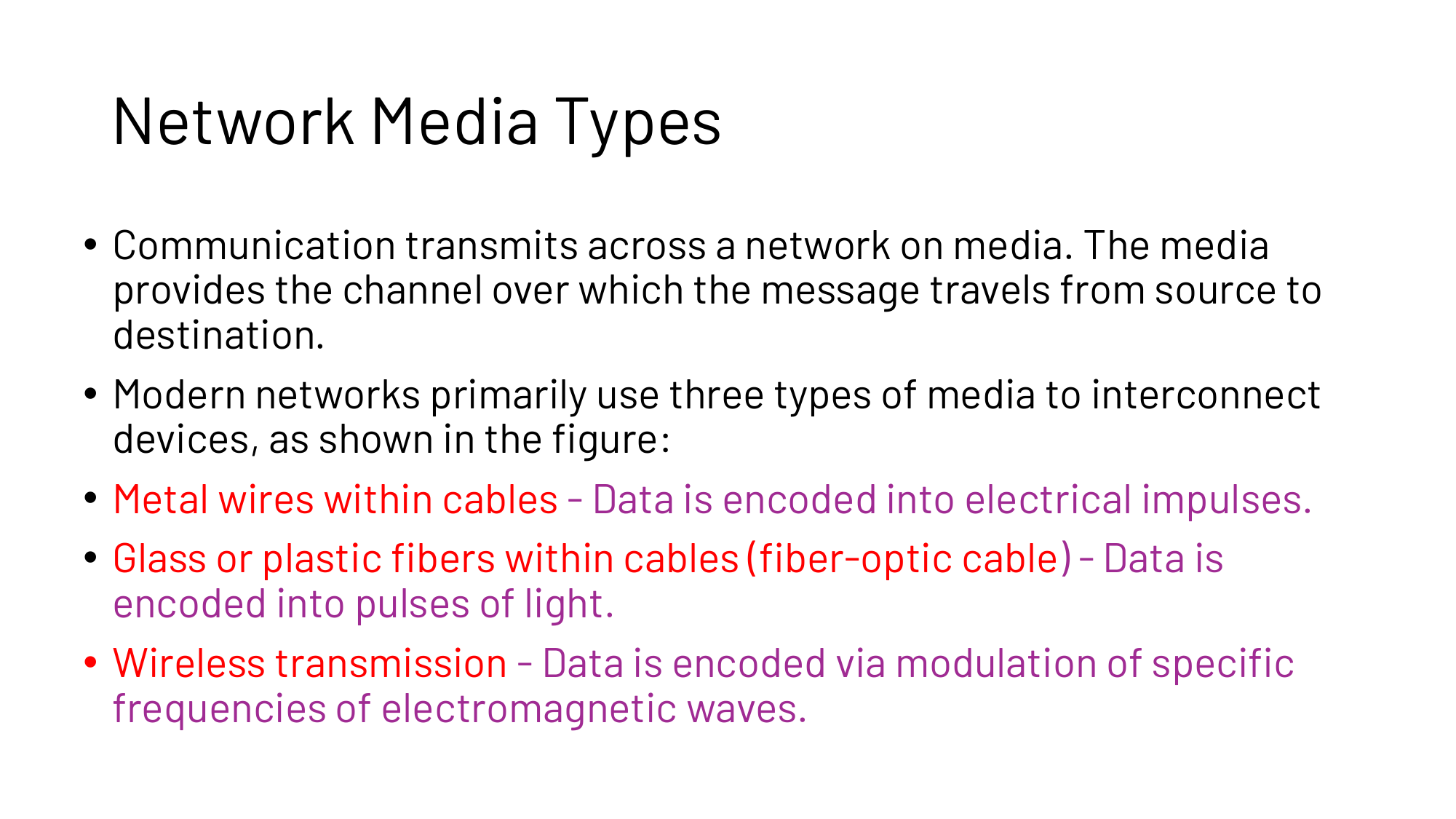

# Network Media Types
Communication transmits across a network on media. The media provides the channel over which the message travels from source to destination.
Modern networks primarily use three types of media to interconnect devices, as shown in the figure:
Metal wires within cables - Data is encoded into electrical impulses.
Glass or plastic fibers within cables (fiber-optic cable) - Data is encoded into pulses of light.
Wireless transmission - Data is encoded via modulation of specific frequencies of electromagnetic waves.